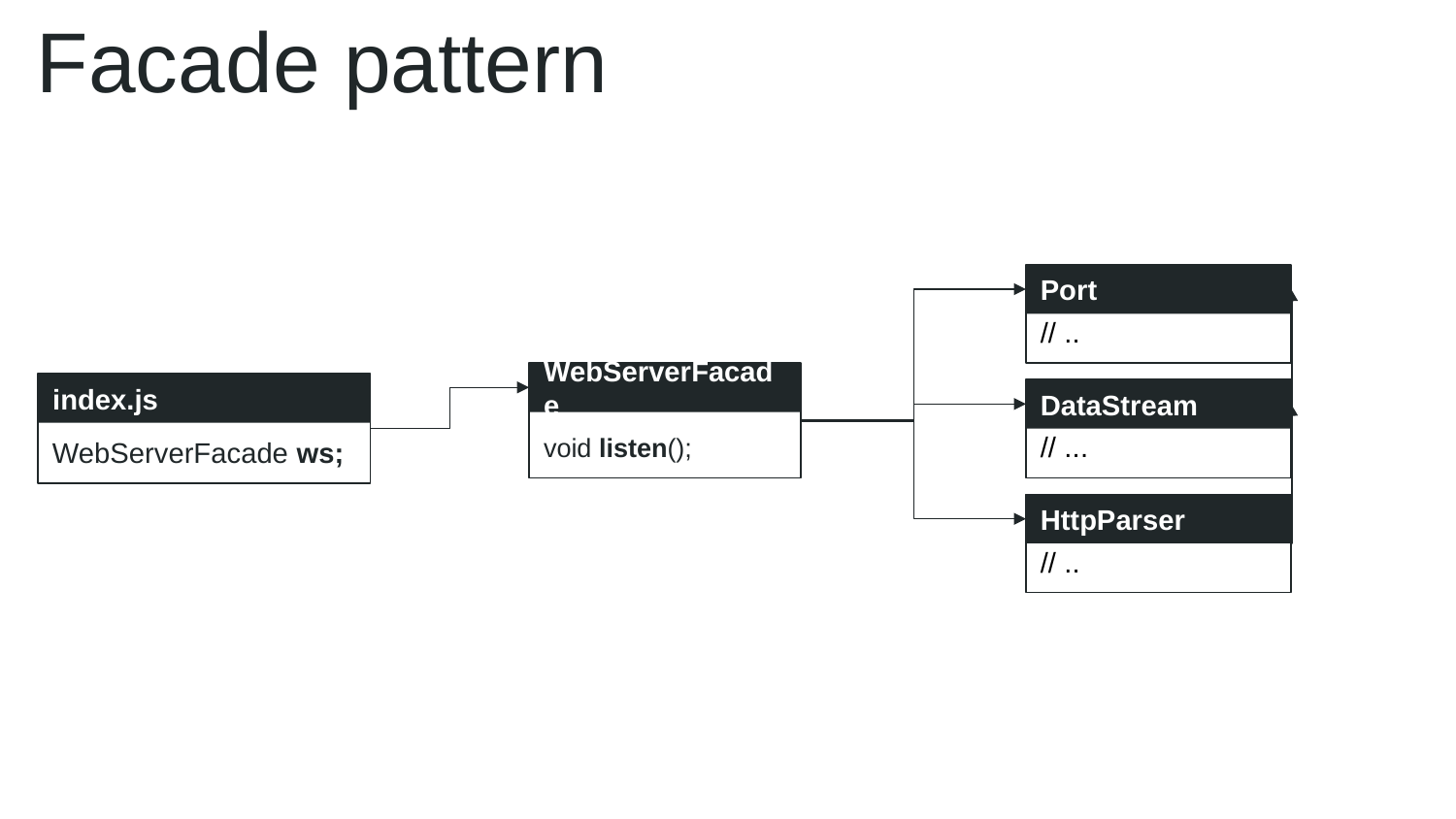

Facade pattern
Port
// ..

void listen();
WebServerFacade

WebServerFacade ws;
DataStream
// ...
index.js
HttpParser
// ..